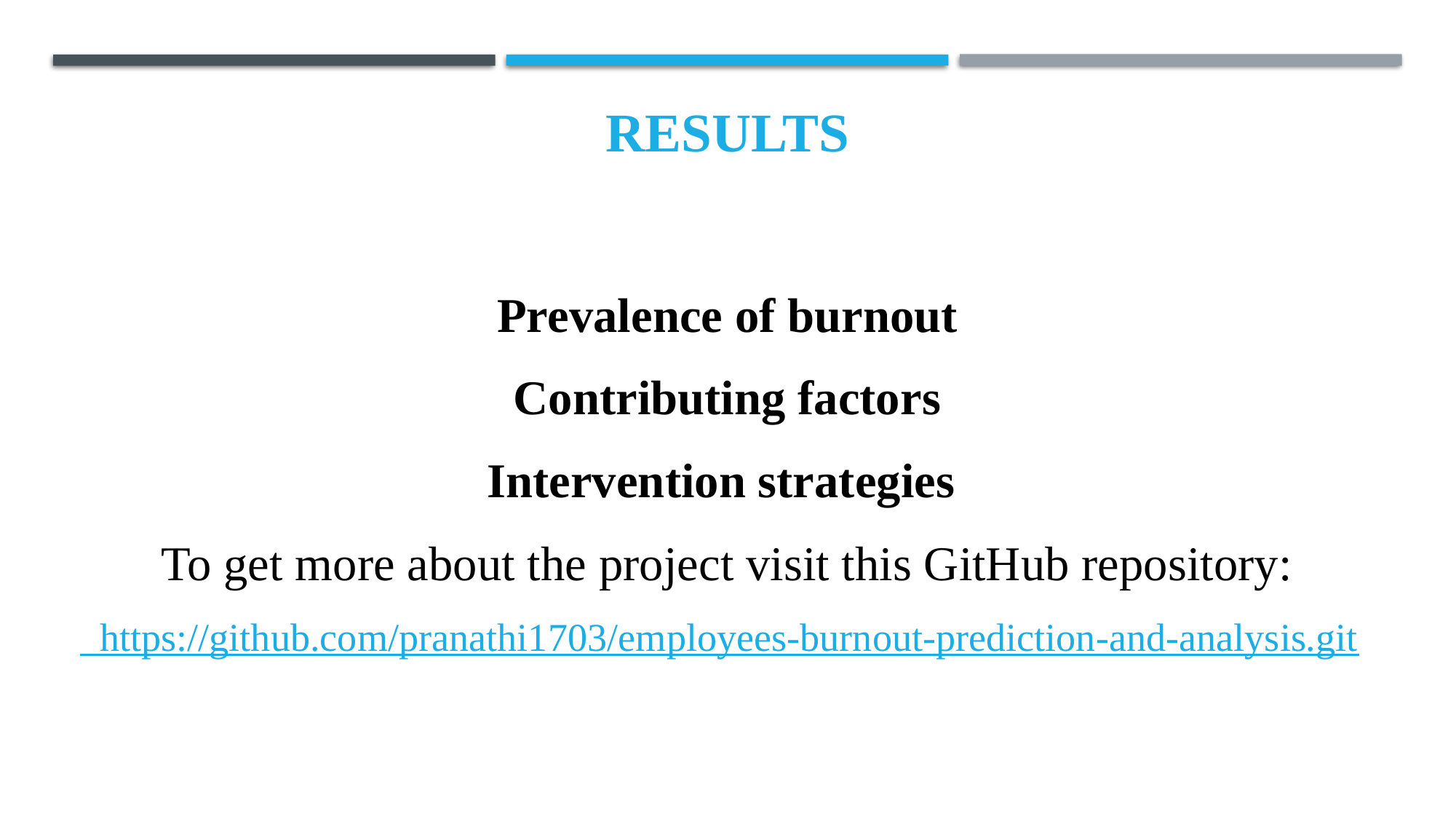

# Results
Prevalence of burnout
Contributing factors
Intervention strategies
To get more about the project visit this GitHub repository:
  https://github.com/pranathi1703/employees-burnout-prediction-and-analysis.git